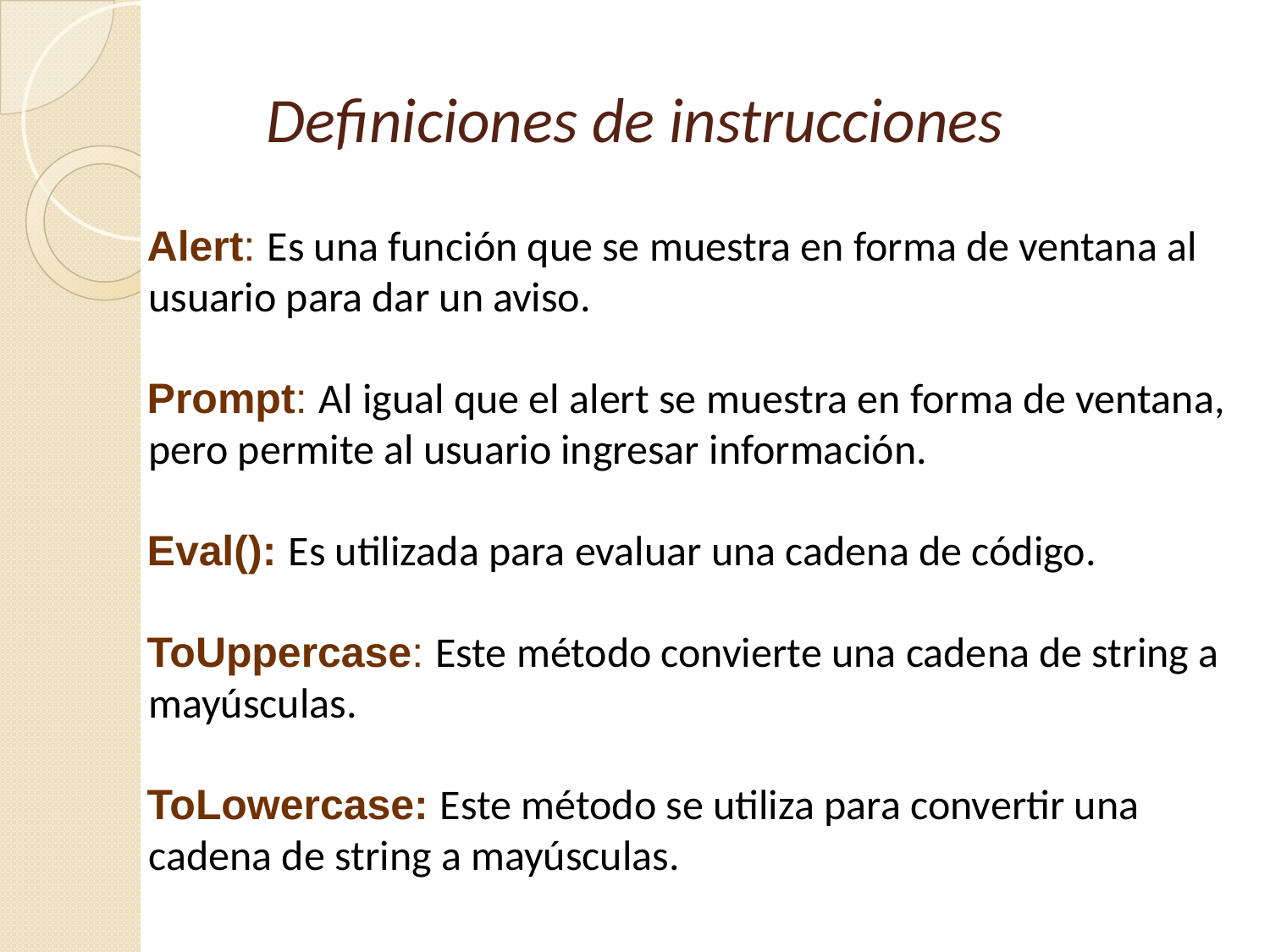

# Definiciones de instrucciones
Alert: Es una función que se muestra en forma de ventana al usuario para dar un aviso.

Prompt: Al igual que el alert se muestra en forma de ventana, pero permite al usuario ingresar información.

Eval(): Es utilizada para evaluar una cadena de código.

ToUppercase: Este método convierte una cadena de string a mayúsculas.

ToLowercase: Este método se utiliza para convertir una cadena de string a mayúsculas.